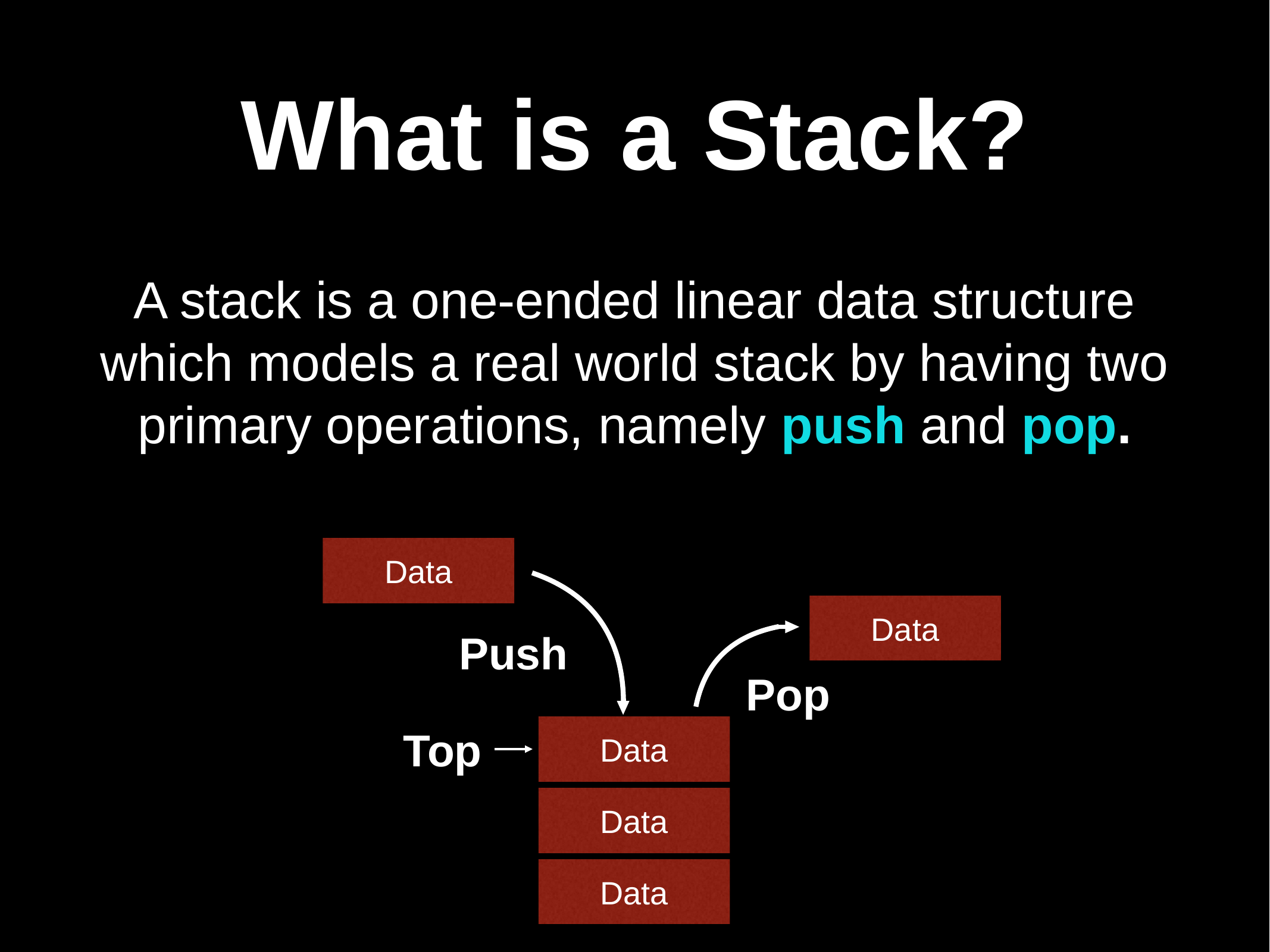

# What is a Stack?
A stack is a one-ended linear data structure which models a real world stack by having two primary operations, namely push and pop.
Data

Data

Push

Pop

Data
Top

Data
Data